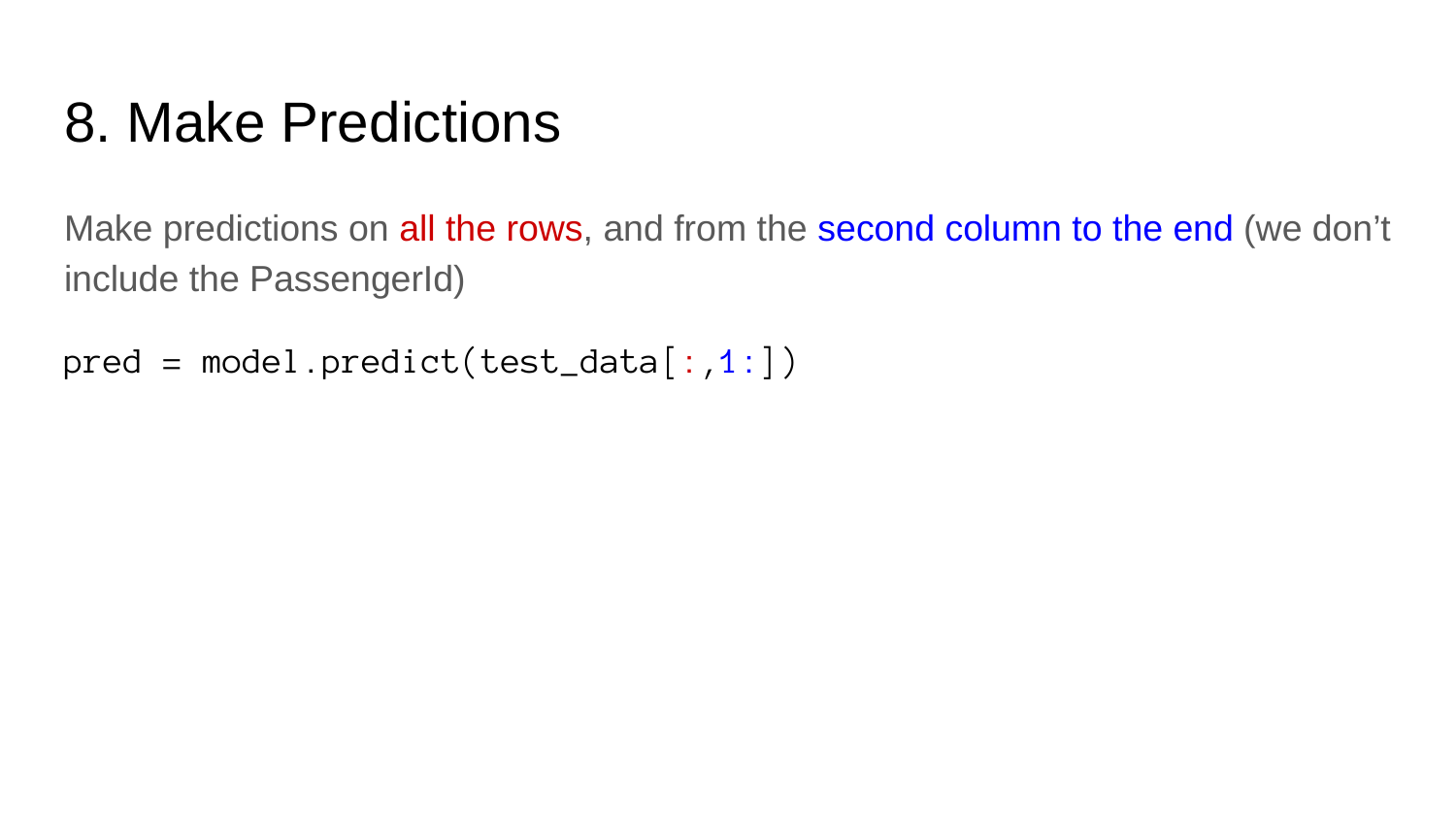

# 8. Make Predictions
Make predictions on all the rows, and from the second column to the end (we don’t include the PassengerId)
pred = model.predict(test_data[:,1:])